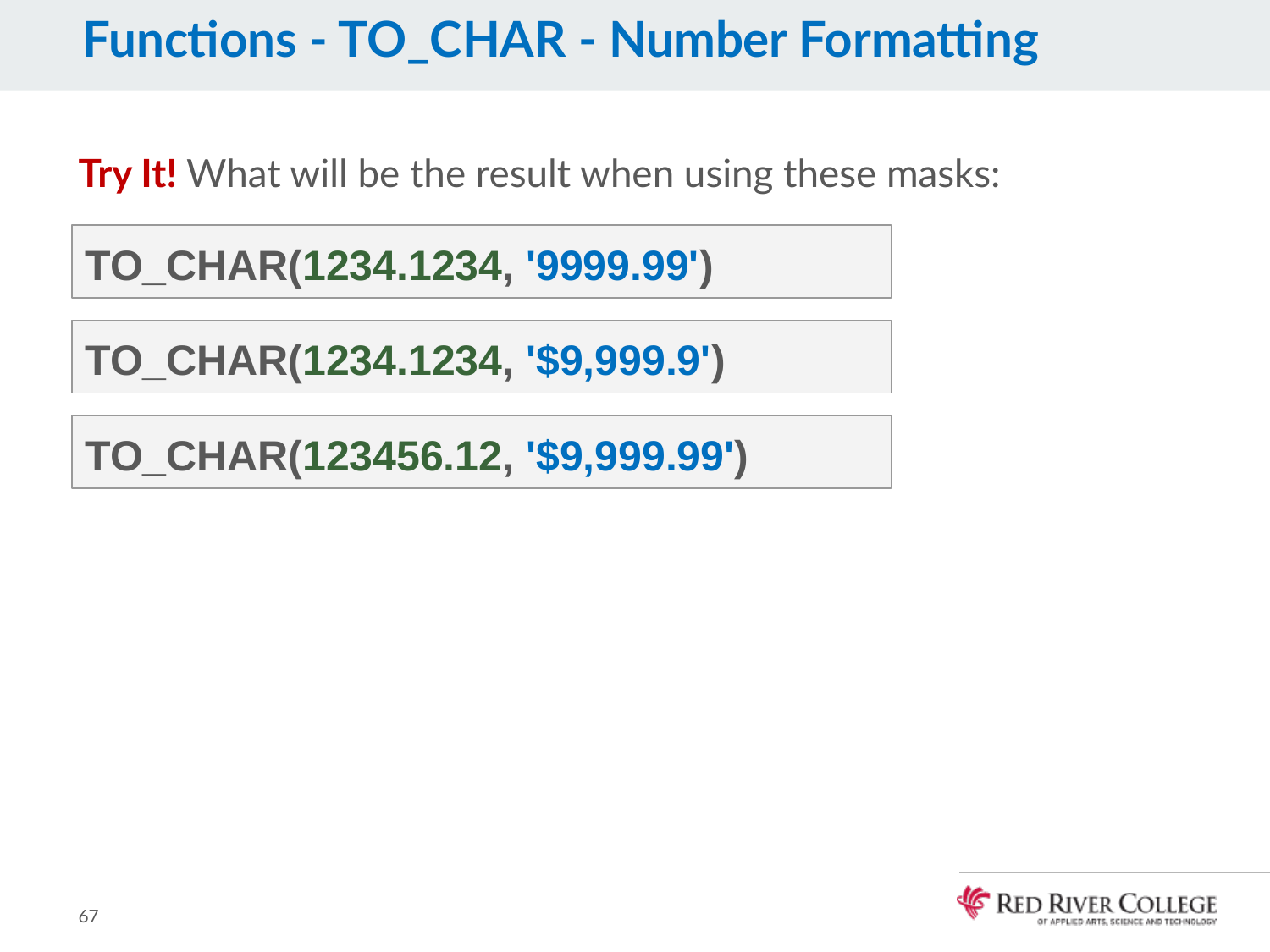

# Functions - TO_CHAR - Number Formatting
Try It! What will be the result when using these masks:

TO_CHAR(1234.1234, '9999.99')
TO_CHAR(1234.1234, '$9,999.9')
TO_CHAR(123456.12, '$9,999.99')
67